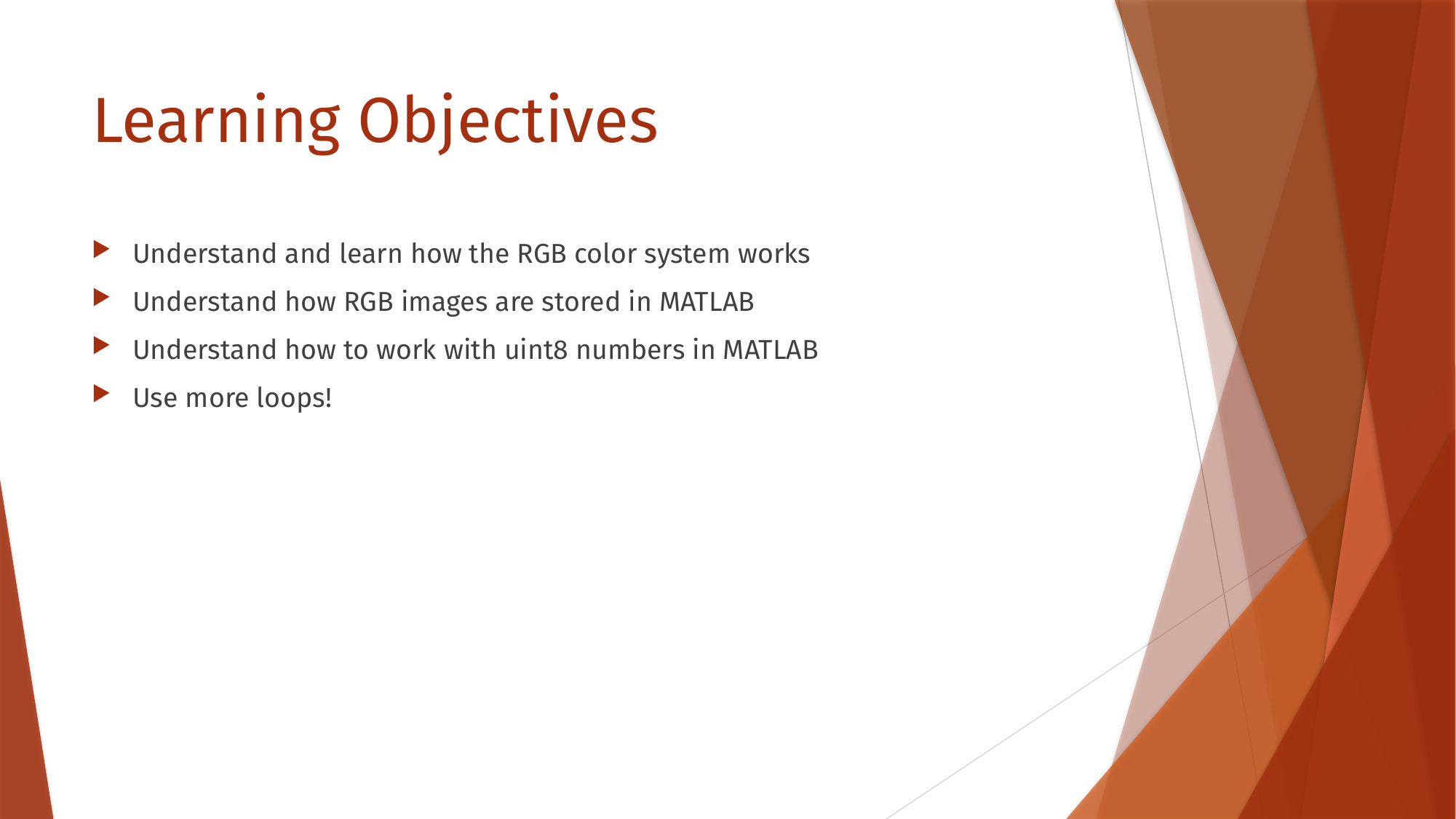

# Learning Objectives
Understand and learn how the RGB color system works
Understand how RGB images are stored in MATLAB
Understand how to work with uint8 numbers in MATLAB
Use more loops!